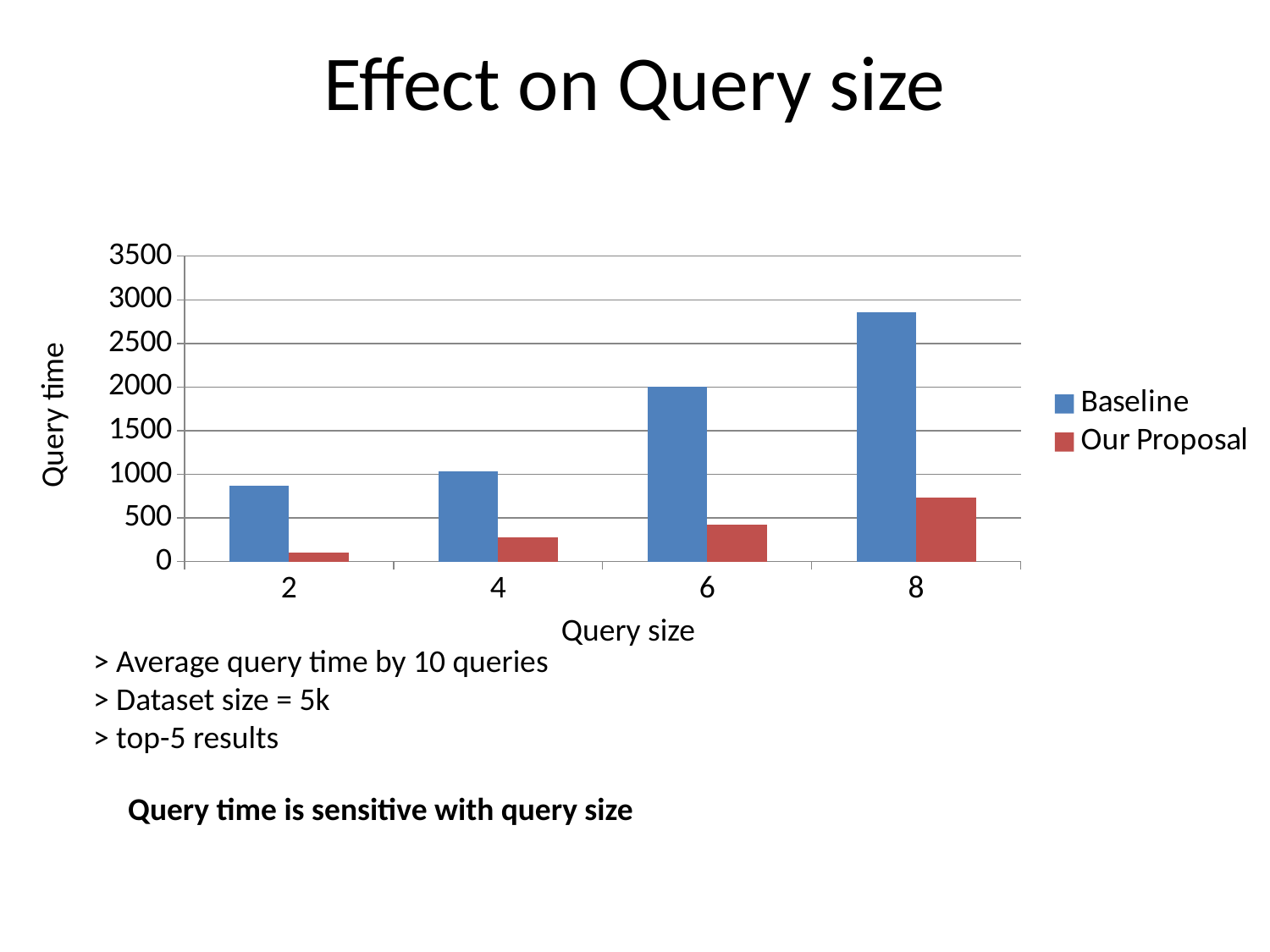

# Effect on Query size

### Chart

| Category | Baseline | Our Proposal |
|---|---|---|
| 2 | 870.12 | 107.12 |
| 4 | 1032.32 | 273.2 |
| 6 | 2003.12 | 420.11 |
| 8 | 2860.23 | 733.23 |
Query time
Query size
> Average query time by 10 queries
> Dataset size = 5k
> top-5 results
Query time is sensitive with query size